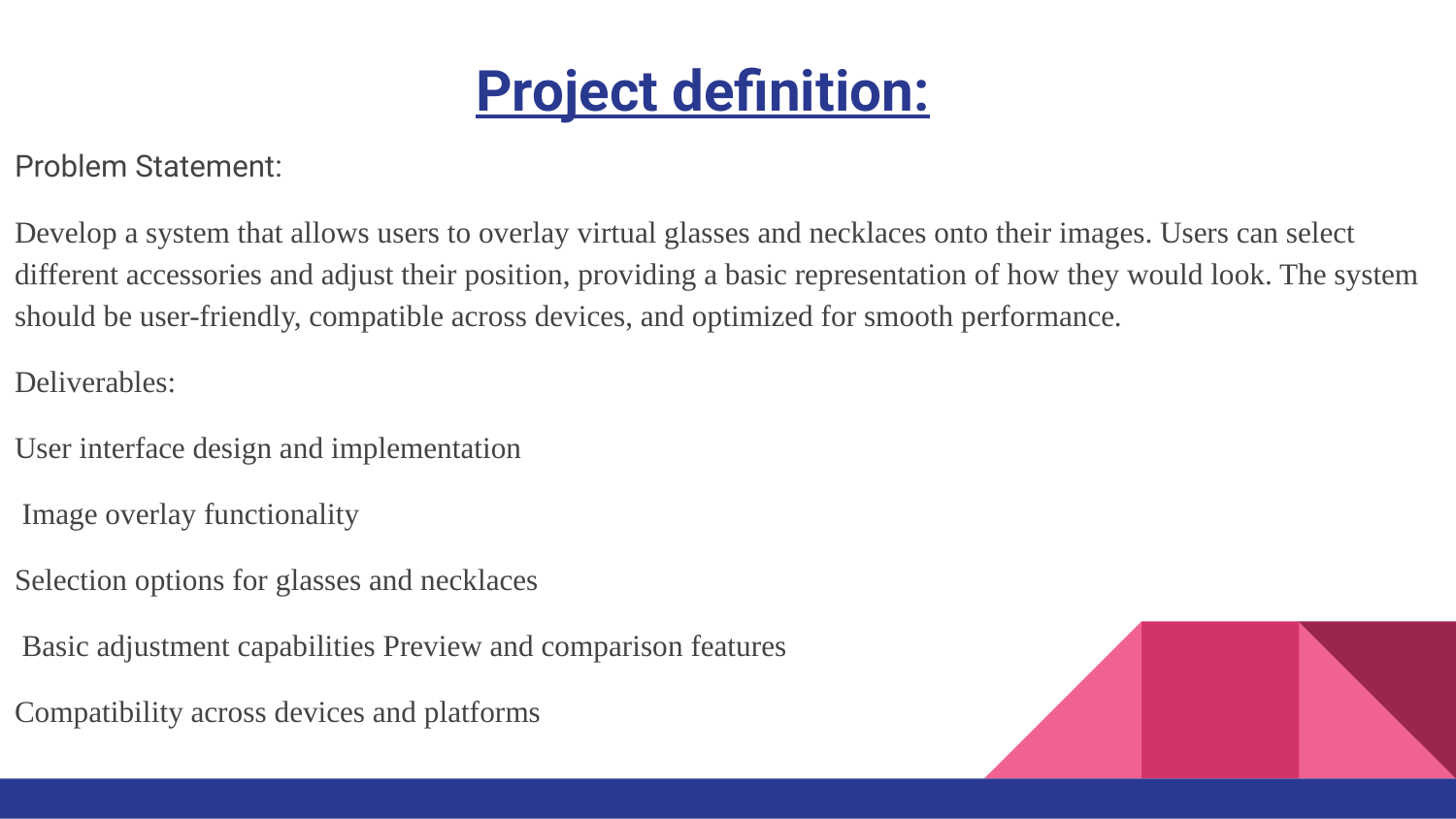

# Project definition:
Problem Statement:
Develop a system that allows users to overlay virtual glasses and necklaces onto their images. Users can select different accessories and adjust their position, providing a basic representation of how they would look. The system should be user-friendly, compatible across devices, and optimized for smooth performance.
Deliverables:
User interface design and implementation
 Image overlay functionality
Selection options for glasses and necklaces
 Basic adjustment capabilities Preview and comparison features
Compatibility across devices and platforms